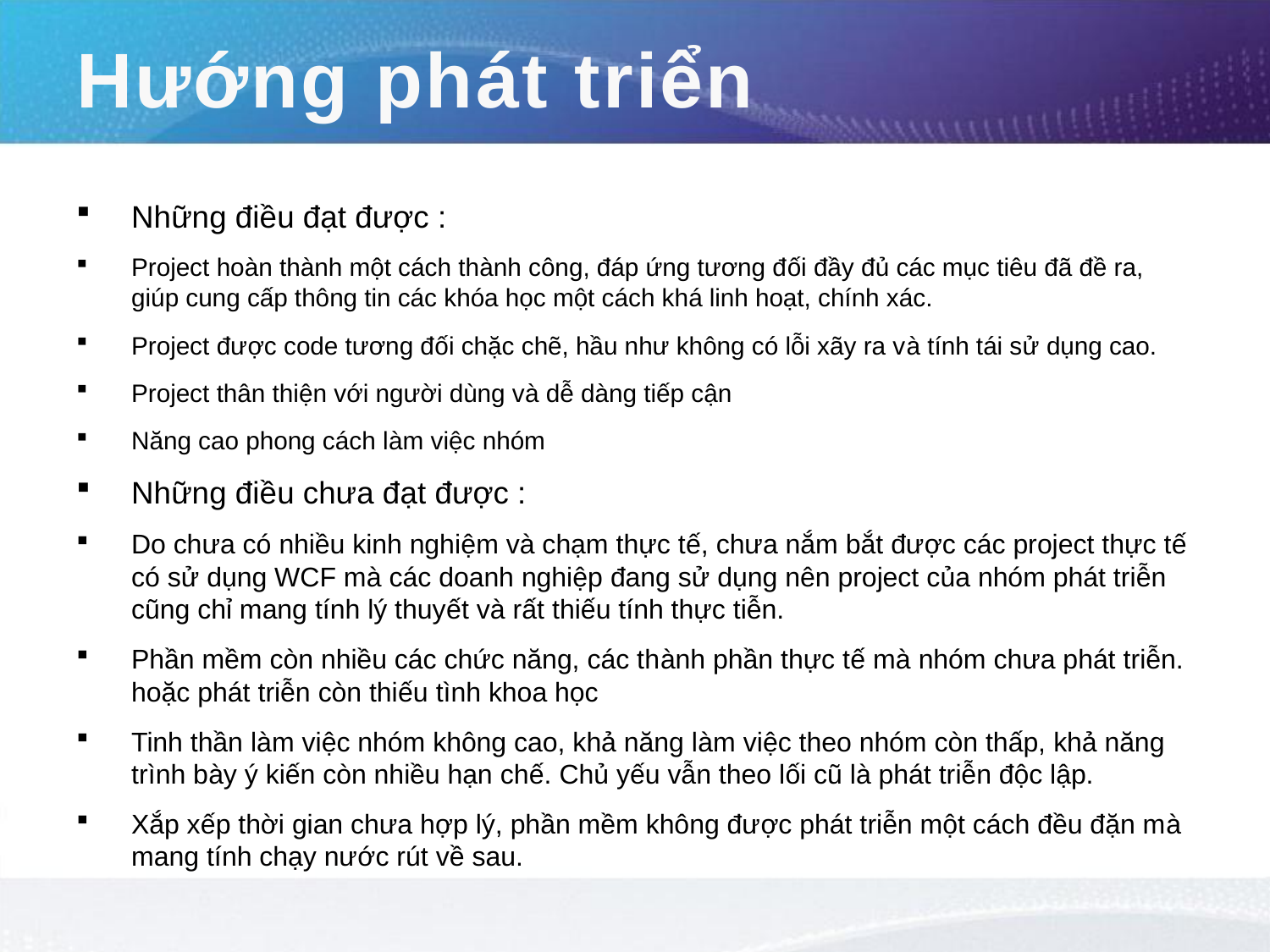

# Hướng phát triển
Những điều đạt được :
Project hoàn thành một cách thành công, đáp ứng tương đối đầy đủ các mục tiêu đã đề ra, giúp cung cấp thông tin các khóa học một cách khá linh hoạt, chính xác.
Project được code tương đối chặc chẽ, hầu như không có lỗi xãy ra và tính tái sử dụng cao.
Project thân thiện với người dùng và dễ dàng tiếp cận
Năng cao phong cách làm việc nhóm
Những điều chưa đạt được :
Do chưa có nhiều kinh nghiệm và chạm thực tế, chưa nắm bắt được các project thực tế có sử dụng WCF mà các doanh nghiệp đang sử dụng nên project của nhóm phát triễn cũng chỉ mang tính lý thuyết và rất thiếu tính thực tiễn.
Phần mềm còn nhiều các chức năng, các thành phần thực tế mà nhóm chưa phát triễn. hoặc phát triễn còn thiếu tình khoa học
Tinh thần làm việc nhóm không cao, khả năng làm việc theo nhóm còn thấp, khả năng trình bày ý kiến còn nhiều hạn chế. Chủ yếu vẫn theo lối cũ là phát triễn độc lập.
Xắp xếp thời gian chưa hợp lý, phần mềm không được phát triễn một cách đều đặn mà mang tính chạy nước rút về sau.